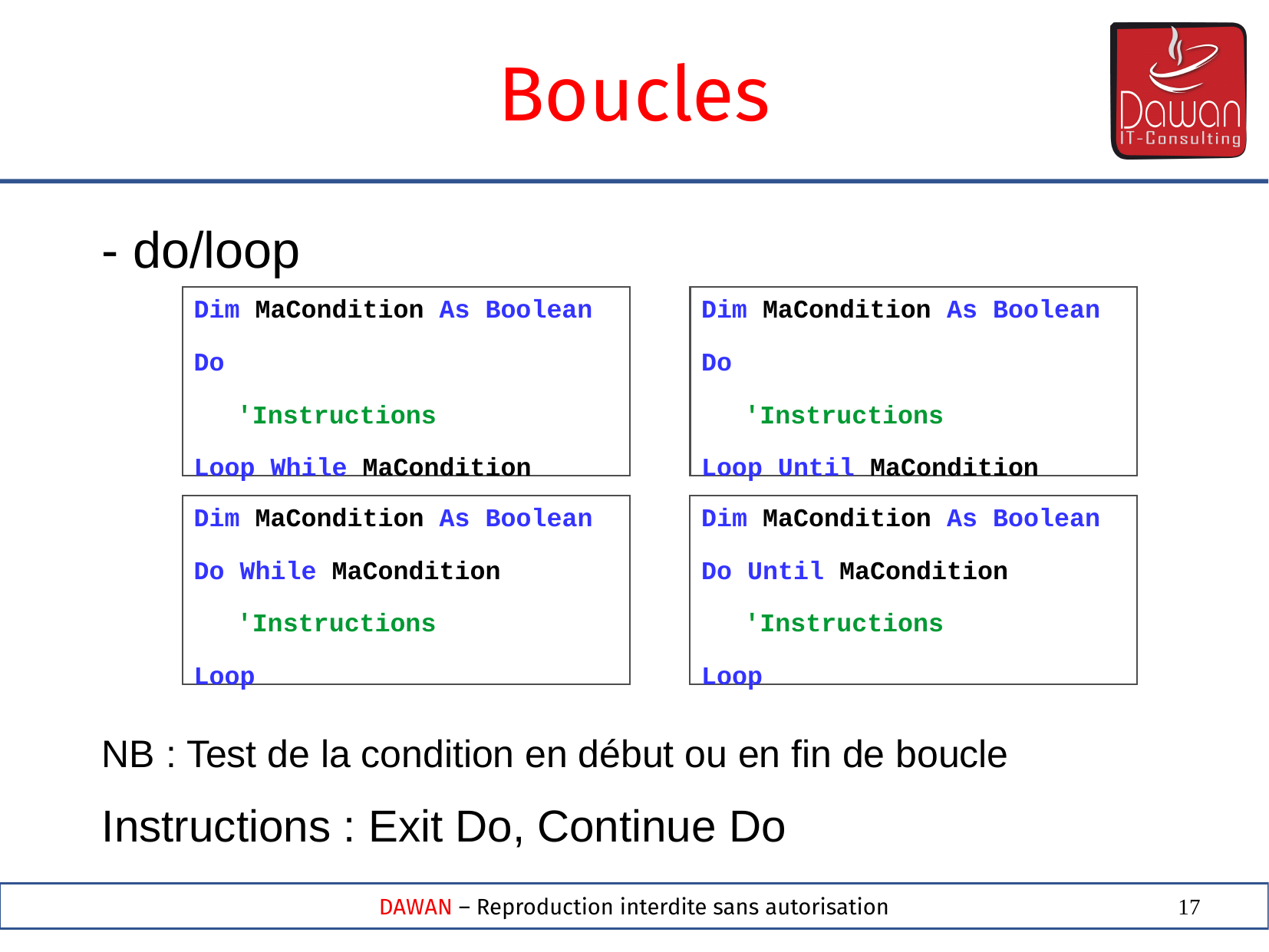

Boucles
- do/loop

NB : Test de la condition en début ou en fin de boucle
Instructions : Exit Do, Continue Do
Dim MaCondition As Boolean
Do
	'Instructions
Loop While MaCondition
Dim MaCondition As Boolean
Do
	'Instructions
Loop Until MaCondition
Dim MaCondition As Boolean
Do While MaCondition
	'Instructions
Loop
Dim MaCondition As Boolean
Do Until MaCondition
	'Instructions
Loop
17